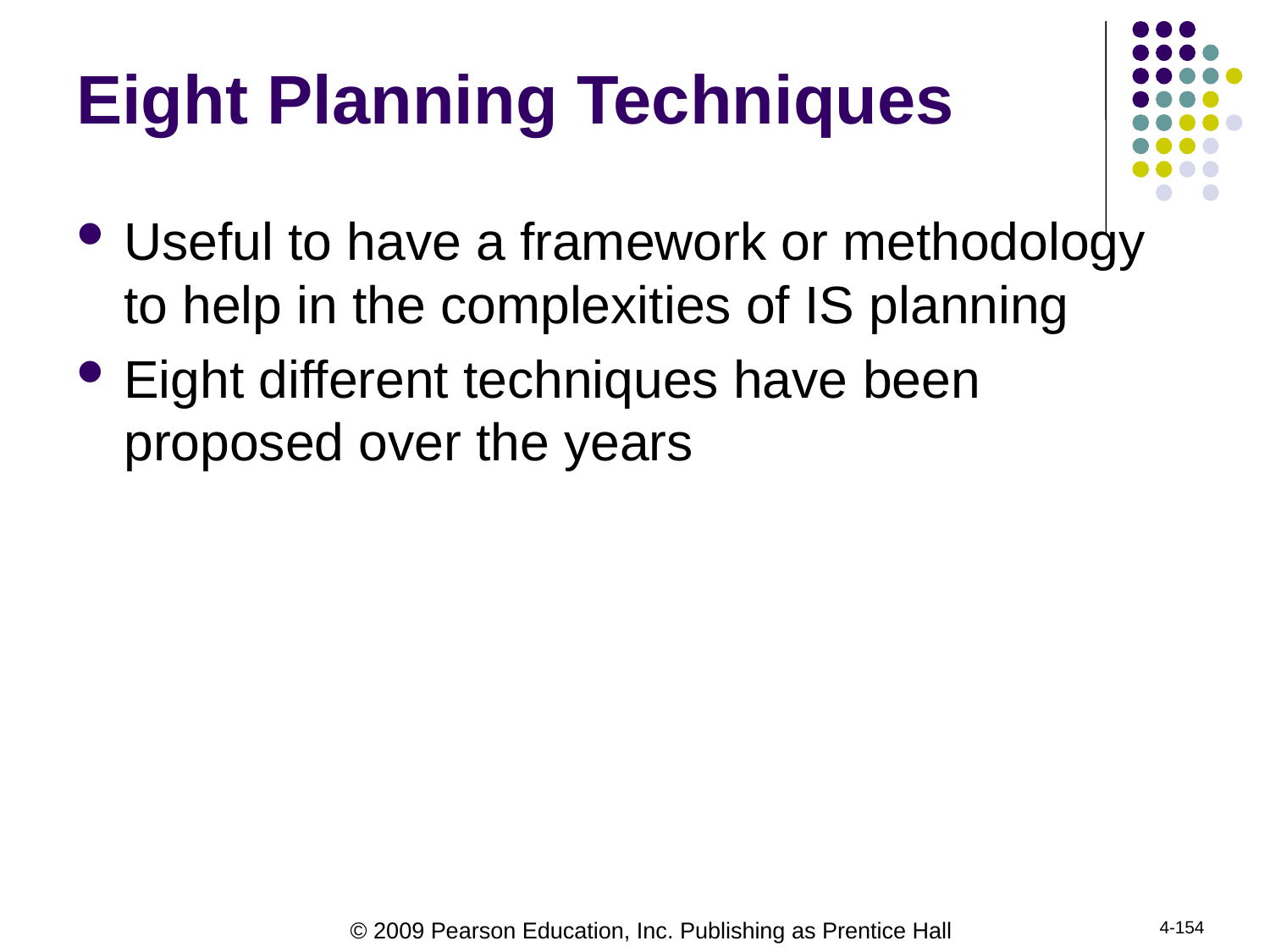

# Eight Planning Techniques
Useful to have a framework or methodology to help in the complexities of IS planning
Eight different techniques have been proposed over the years
4-154